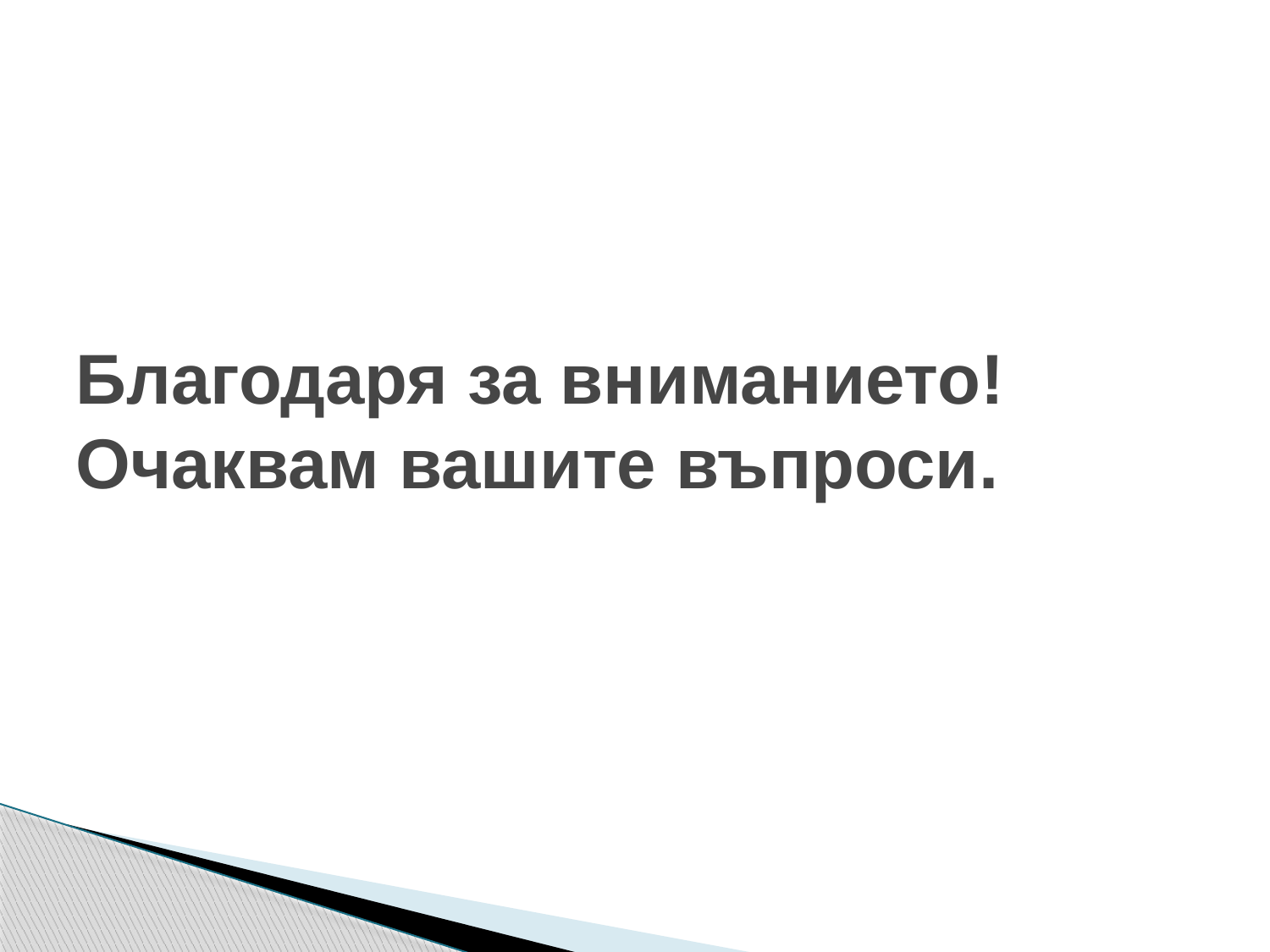

# Благодаря за вниманието! Очаквам вашите въпроси.